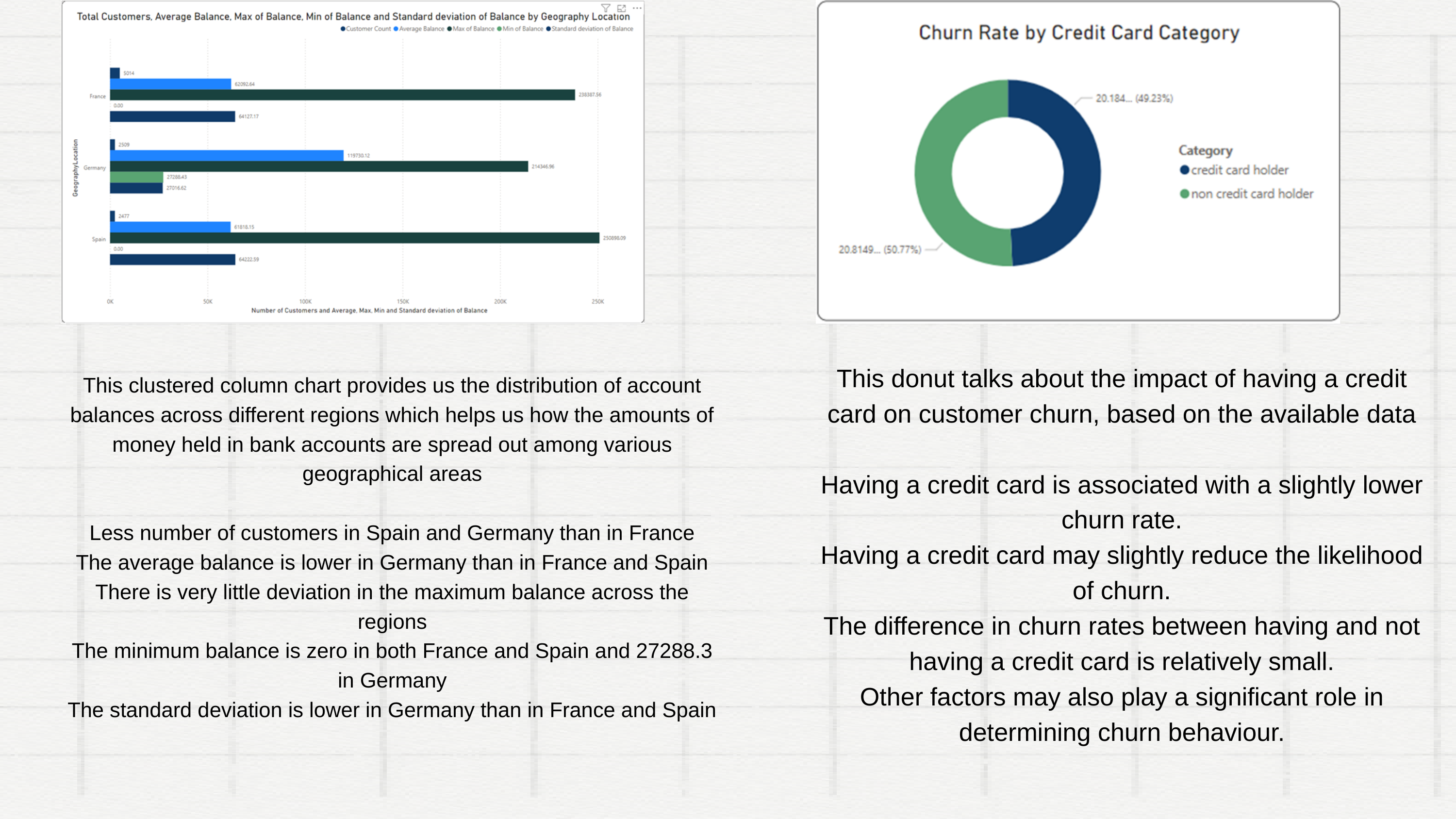

This donut talks about the impact of having a credit card on customer churn, based on the available data

Having a credit card is associated with a slightly lower churn rate.
Having a credit card may slightly reduce the likelihood of churn.
The difference in churn rates between having and not having a credit card is relatively small.
Other factors may also play a significant role in determining churn behaviour.
This clustered column chart provides us the distribution of account balances across different regions which helps us how the amounts of money held in bank accounts are spread out among various geographical areas

Less number of customers in Spain and Germany than in France
The average balance is lower in Germany than in France and Spain
There is very little deviation in the maximum balance across the regions
The minimum balance is zero in both France and Spain and 27288.3 in Germany
The standard deviation is lower in Germany than in France and Spain